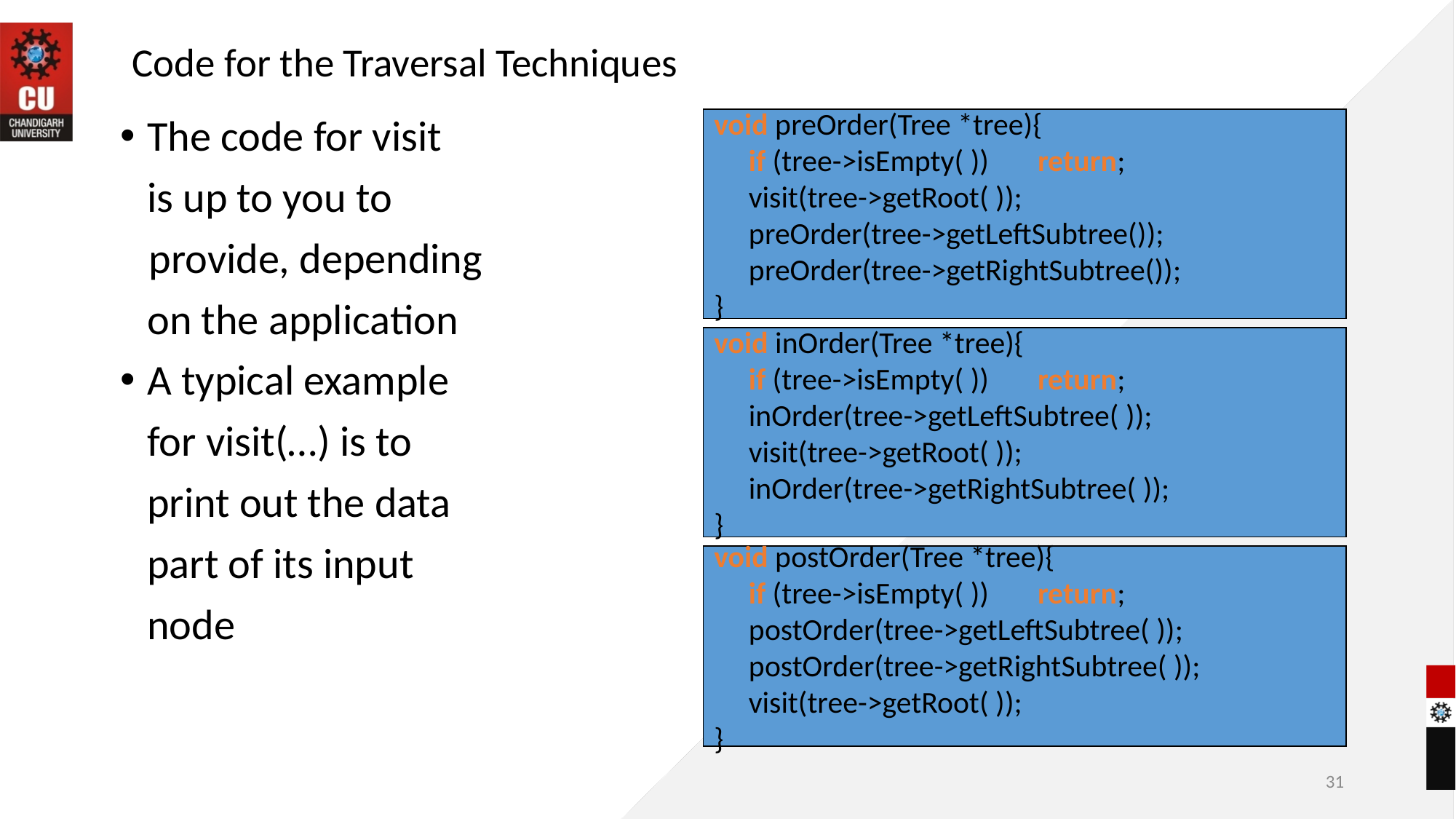

# Code for the Traversal Techniques
The code for visit
	is up to you to
   provide, depending
	on the application
A typical example
	for visit(…) is to
	print out the data
	part of its input
	node
void preOrder(Tree *tree){
     if (tree->isEmpty( ))       return;
     visit(tree->getRoot( ));
     preOrder(tree->getLeftSubtree());
     preOrder(tree->getRightSubtree());
}
void inOrder(Tree *tree){
     if (tree->isEmpty( ))       return;
     inOrder(tree->getLeftSubtree( ));
     visit(tree->getRoot( ));
     inOrder(tree->getRightSubtree( ));
}
void postOrder(Tree *tree){
     if (tree->isEmpty( ))       return;
     postOrder(tree->getLeftSubtree( ));
     postOrder(tree->getRightSubtree( ));
     visit(tree->getRoot( ));
}
31